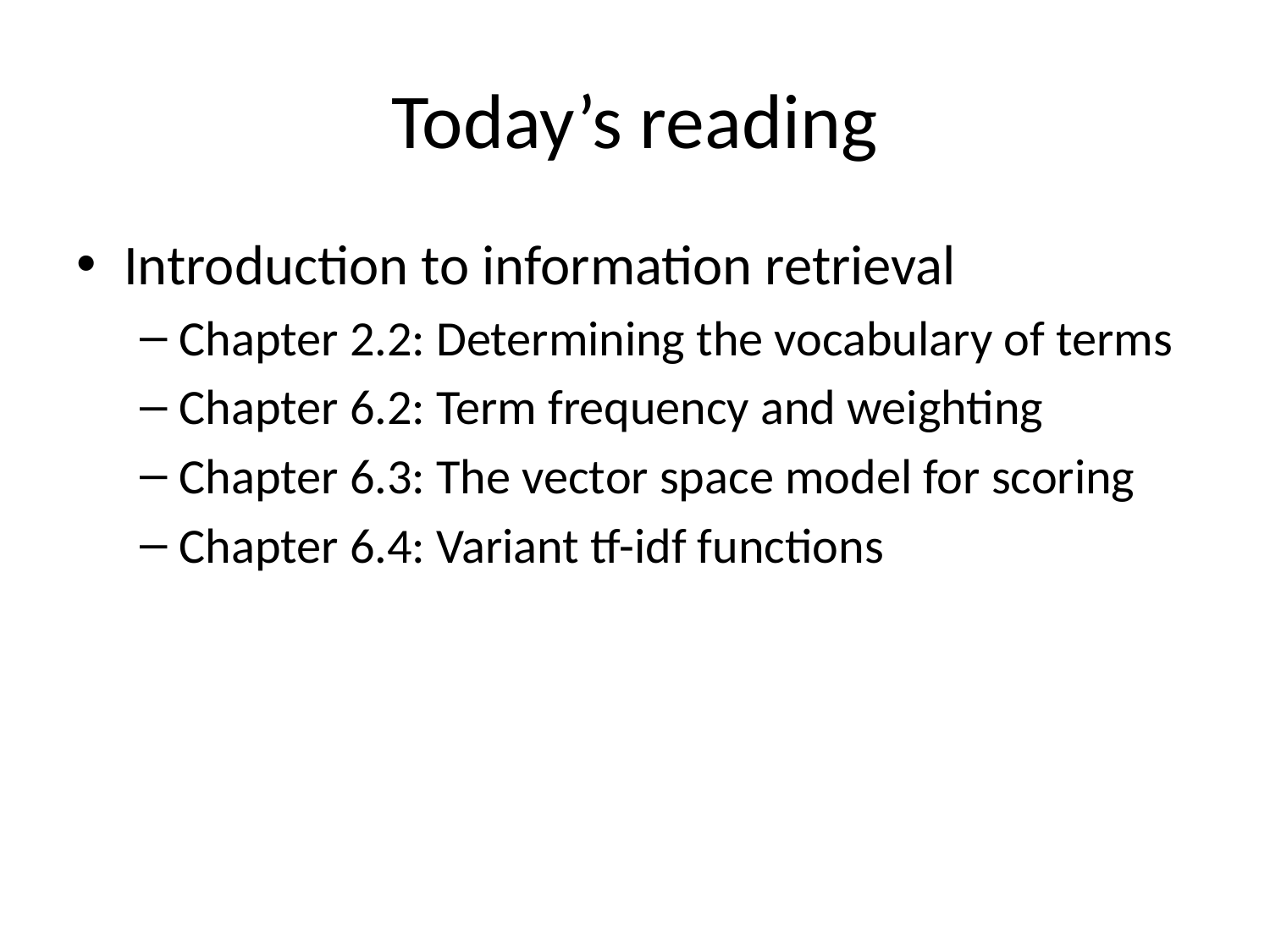

# Today’s reading
Introduction to information retrieval
Chapter 2.2: Determining the vocabulary of terms
Chapter 6.2: Term frequency and weighting
Chapter 6.3: The vector space model for scoring
Chapter 6.4: Variant tf-idf functions